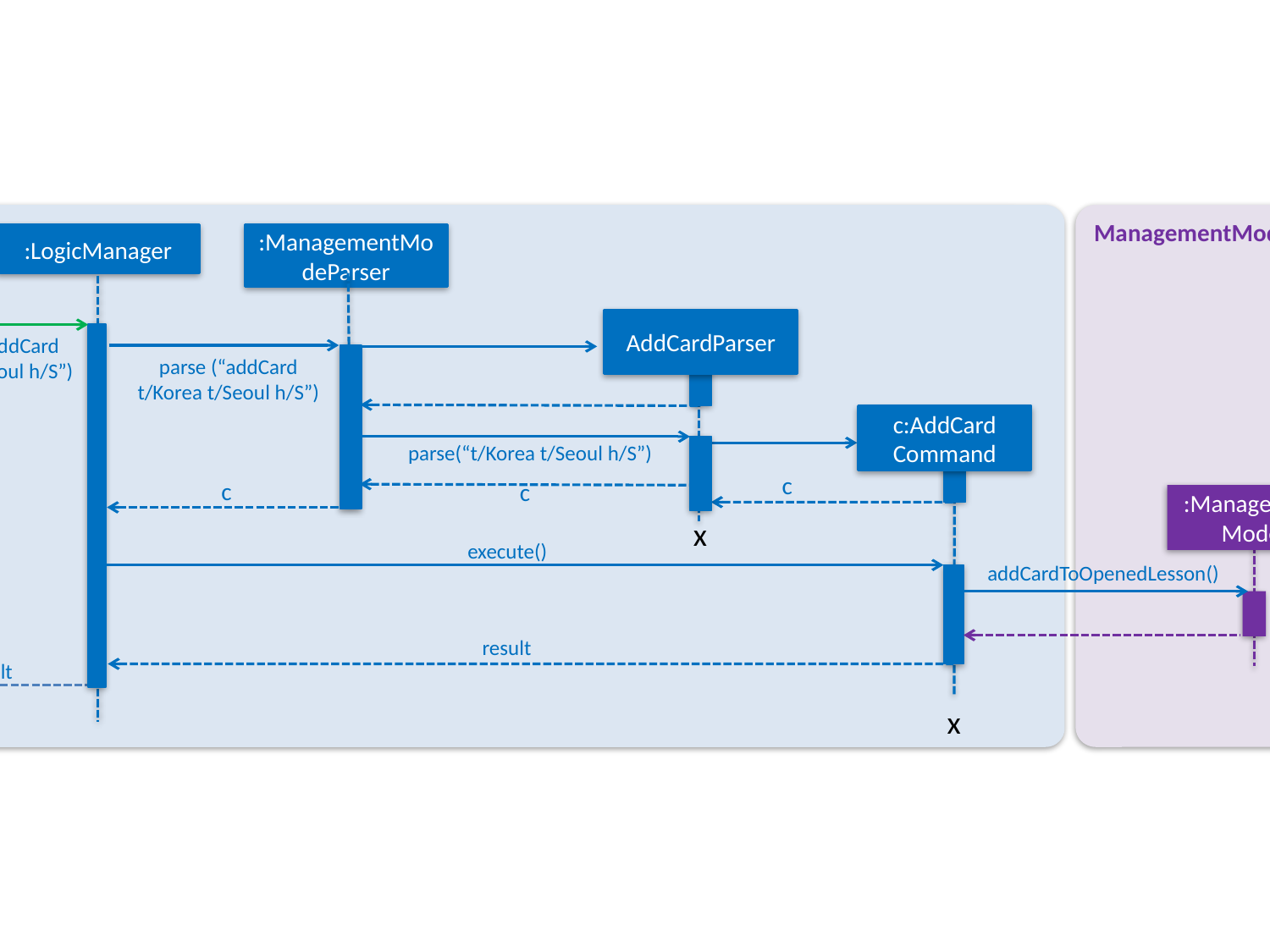

Logic
ManagementModel
:ManagementModeParser
:LogicManager
AddCardParser

execute(“addCard t/Korea t/Seoul h/S”)

parse (“addCard t/Korea t/Seoul h/S”)

c:AddCard
Command

parse(“t/Korea t/Seoul h/S”)

c
c
c
:ManagementModel
x
execute()
addCardToOpenedLesson()

result

result
x